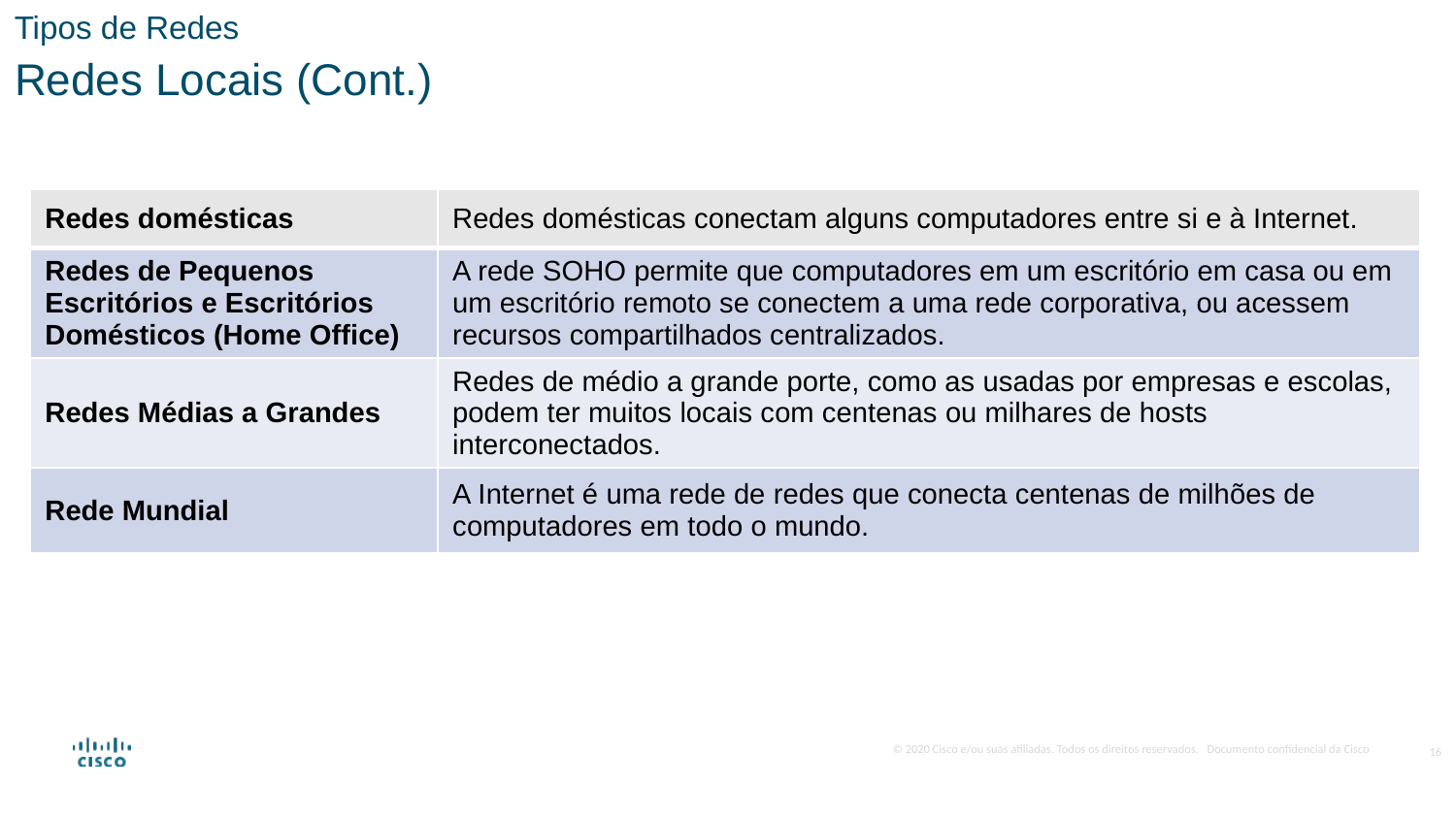

Tipos de Redes
Redes Locais (Cont.)
| Redes domésticas | Redes domésticas conectam alguns computadores entre si e à Internet. |
| --- | --- |
| Redes de Pequenos Escritórios e Escritórios Domésticos (Home Office) | A rede SOHO permite que computadores em um escritório em casa ou em um escritório remoto se conectem a uma rede corporativa, ou acessem recursos compartilhados centralizados. |
| Redes Médias a Grandes | Redes de médio a grande porte, como as usadas por empresas e escolas, podem ter muitos locais com centenas ou milhares de hosts interconectados. |
| Rede Mundial | A Internet é uma rede de redes que conecta centenas de milhões de computadores em todo o mundo. |
16